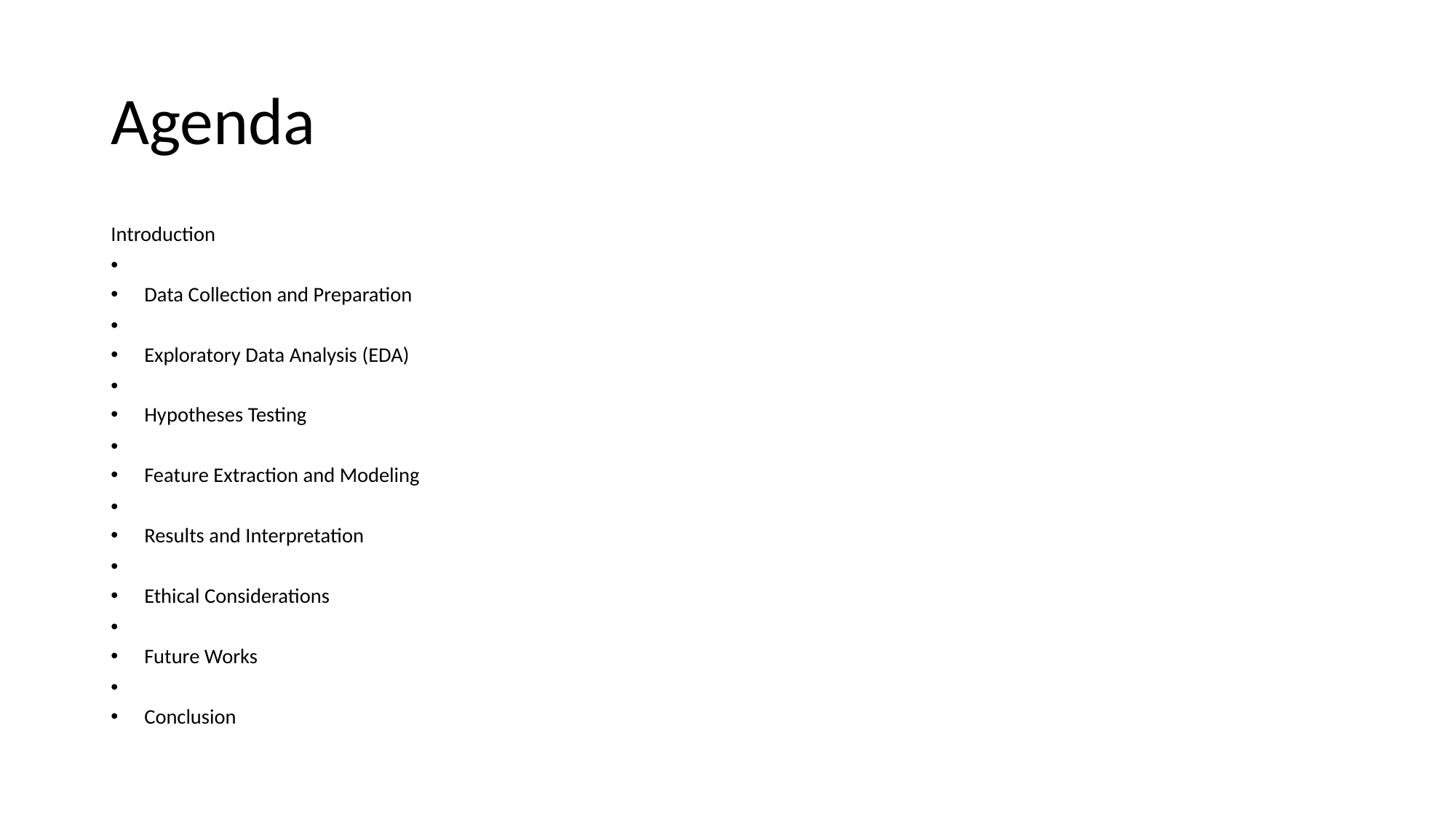

# Agenda
Introduction

Data Collection and Preparation

Exploratory Data Analysis (EDA)

Hypotheses Testing

Feature Extraction and Modeling

Results and Interpretation

Ethical Considerations

Future Works

Conclusion